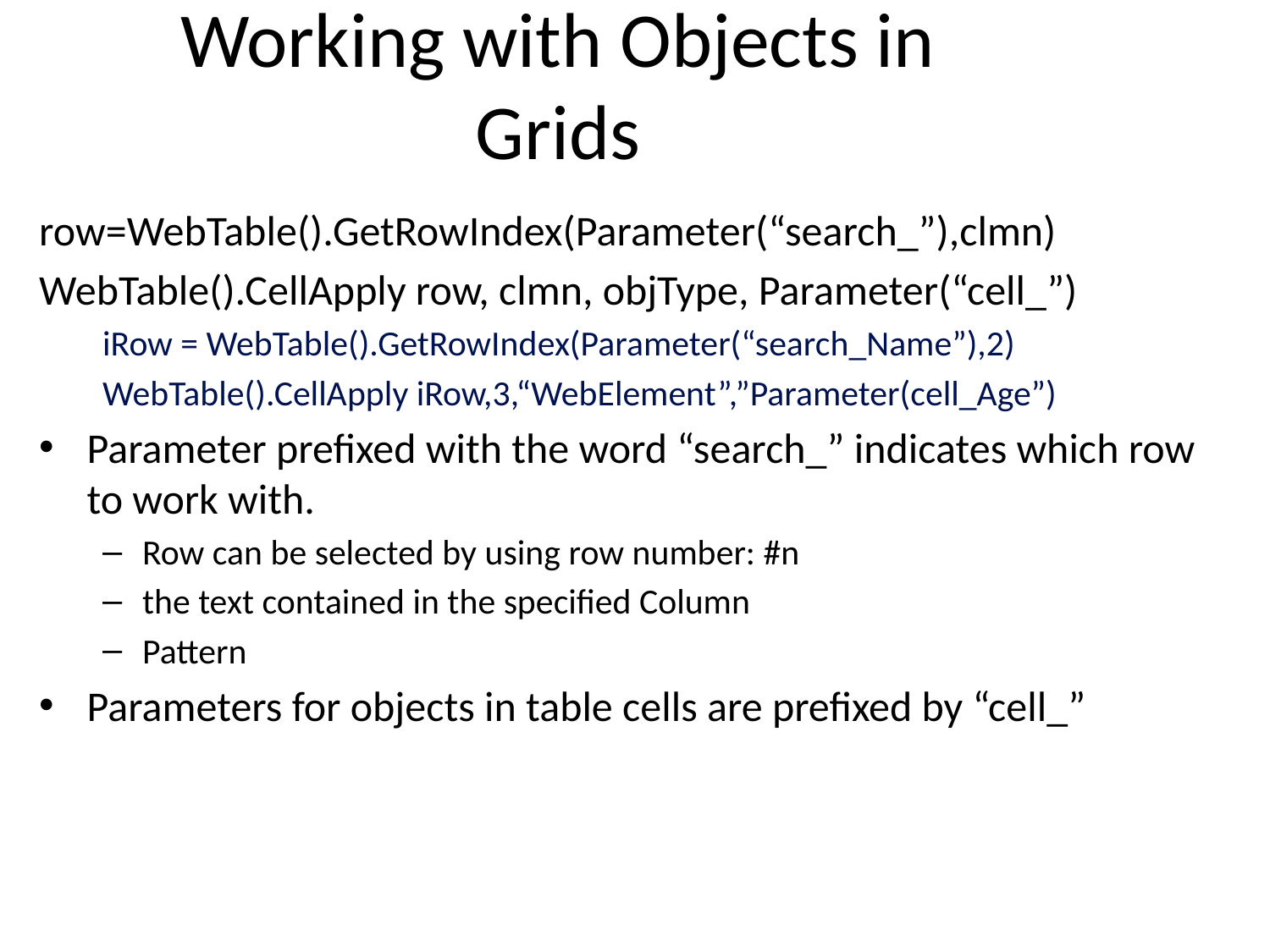

Working with Objects in Grids
row=WebTable().GetRowIndex(Parameter(“search_”),clmn)
WebTable().CellApply row, clmn, objType, Parameter(“cell_”)
iRow = WebTable().GetRowIndex(Parameter(“search_Name”),2)
WebTable().CellApply iRow,3,“WebElement”,”Parameter(cell_Age”)
Parameter prefixed with the word “search_” indicates which row to work with.
Row can be selected by using row number: #n
the text contained in the specified Column
Pattern
Parameters for objects in table cells are prefixed by “cell_”